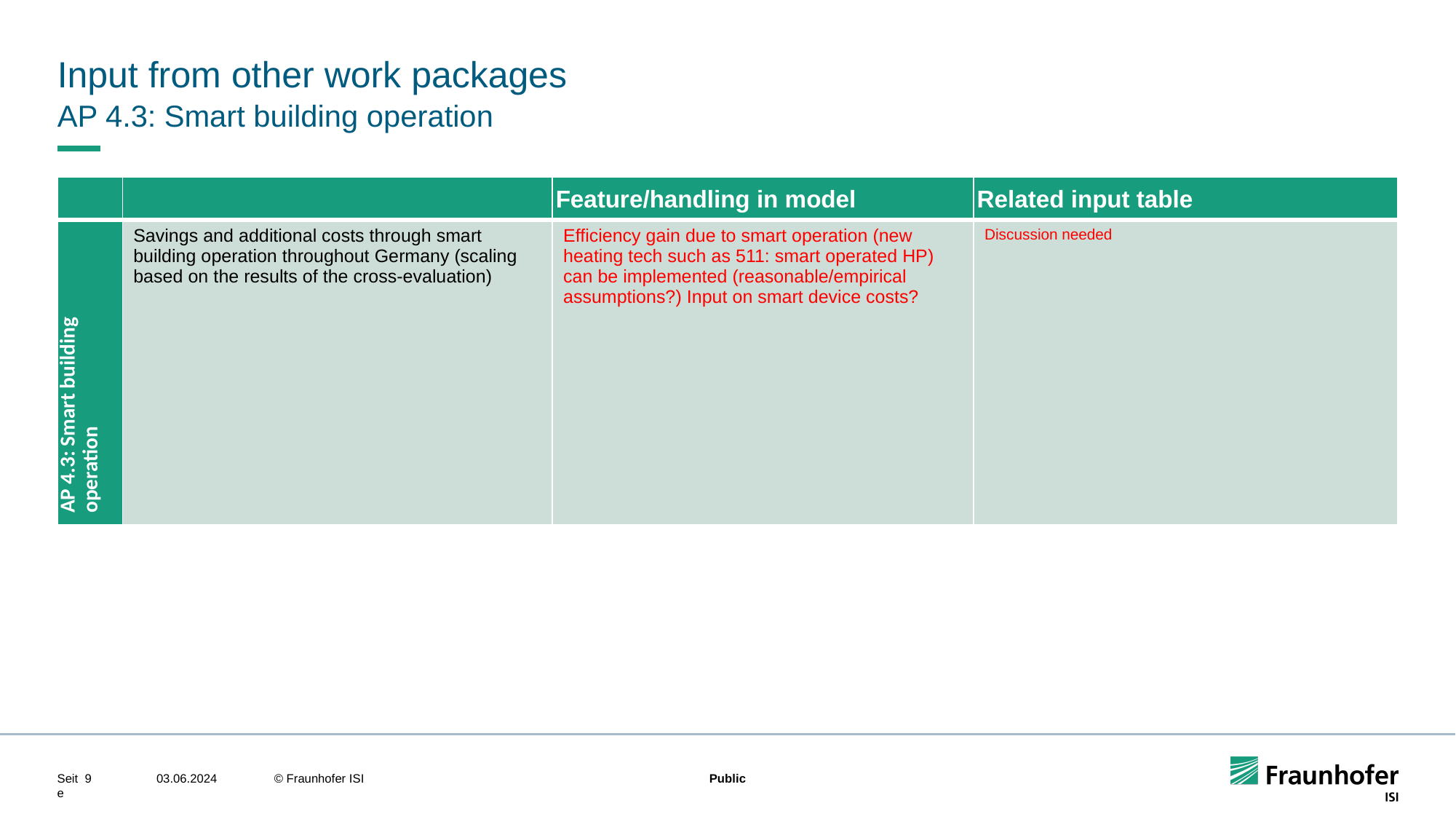

# Input from other work packages
AP 4.3: Smart building operation
|  |  | Feature/handling in model | Related input table |
| --- | --- | --- | --- |
| AP 4.3: Smart building operation | Savings and additional costs through smart building operation throughout Germany (scaling based on the results of the cross-evaluation) | Efficiency gain due to smart operation (new heating tech such as 511: smart operated HP) can be implemented (reasonable/empirical assumptions?) Input on smart device costs? | Discussion needed |
9
03.06.2024
© Fraunhofer ISI